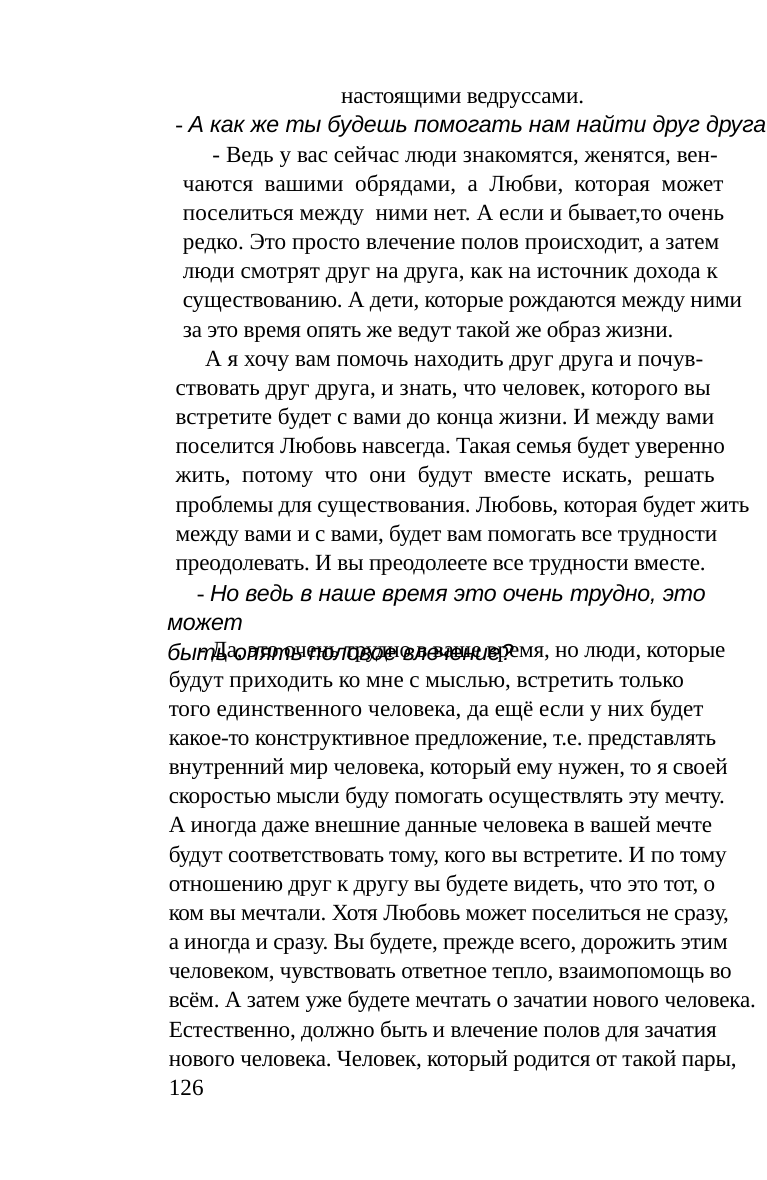

настоящими ведруссами.

будет уже намного отличаться от современного человека,
человека вашего времени. Это уже будет человек ближе к
Новой цивилизации.

- А как же ты будешь помогать нам найти друг друга?

- Ведь у вас сейчас люди знакомятся, женятся, вен-
чаются  вашими  обрядами,  а  Любви,  которая  может
поселиться между  ними нет. А если и бывает,то очень
редко. Это просто влечение полов происходит, а затем
люди смотрят друг на друга, как на источник дохода к
существованию. А дети, которые рождаются между ними
за это время опять же ведут такой же образ жизни.

Конечно, не надо мечтать о конкретном человеке - это
может быть  и не он, потому что у него будет своя мечта,
и не о вас. А нужно мечтать, я повторяю, о внутреннем
мире того, кого вы хотите встретить. Ведь тот, кого вы
встретите, будет тоже мечтать непременно о вас.

- А как же быть тем людям, которые уже живут
вместе и у них есть дети?

А я хочу вам помочь находить друг друга и почув-
ствовать друг друга, и знать, что человек, которого вы
встретите будет с вами до конца жизни. И между вами
поселится Любовь навсегда. Такая семья будет уверенно
жить,  потому  что  они  будут  вместе  искать,  решать
проблемы для существования. Любовь, которая будет жить
между вами и с вами, будет вам помогать все трудности
преодолевать. И вы преодолеете все трудности вместе.

- Вот я и хочу укреплять такие семьи. Если между
ними не живёт Любовь, то помочь им поселить её
между собой. Посмотреть друг на друга глазами Любви,
уважения, понимания друг друга. И Любовь сама придёт
к ним навсегда. И они опять начнут мечтать о зарождении
нового человека и о зачатии его. И они тоже начнут рожать
детей Новой цивилизации. Ведь у вас есть сейчас такая
хорошая  возможность  -  построить  своё  пространство
любви и принять в это пространство друг друга. Ведь на
этом пространстве вся Вселенная будет помогать вам. И
мне будет легче донести и осуществить вашу мечту.

- Но ведь в наше время это очень трудно, это может
быть опять половое влечение?

- Да, это очень трудно в ваше время, но люди, которые
будут приходить ко мне с мыслью, встретить только
того единственного человека, да ещё если у них будет
какое-то конструктивное предложение, т.е. представлять
внутренний мир человека, который ему нужен, то я своей
скоростью мысли буду помогать осуществлять эту мечту.
А иногда даже внешние данные человека в вашей мечте
будут соответствовать тому, кого вы встретите. И по тому
отношению друг к другу вы будете видеть, что это тот, о
ком вы мечтали. Хотя Любовь может поселиться не сразу,
а иногда и сразу. Вы будете, прежде всего, дорожить этим
человеком, чувствовать ответное тепло, взаимопомощь во
всём. А затем уже будете мечтать о зачатии нового человека.
Естественно, должно быть и влечение полов для зачатия
нового человека. Человек, который родится от такой пары,
126

- Но ведь есть люди, которые всю жизнь мечтают друг
о друге, но так и не встретились, и они знают друг друга?

- И таким людям я помогу, если у них обоих такая мечта
осталась, если эта мечта совпадает. Они найдут друг друга,
и Любовь будет жить между ними до конца жизни. Они
не будут замечать возраста. Для Любви возраст не имеет
значения. Есть только то, что их связывает общая мечта.

- Так почему же ты сказал, что будешь помогать
рождать людей Новой цивилизации?

- Да, это так, потому что дети этой цивилизации не
чувствуют, не мечтают о любимом или о  любимой, а
мечтают о любви богатой непременно, чтобы обеспечить
себе существование. А ведь это не то, о чём я говорю.
Я говорю о людях, которые будут рождаться в других

127